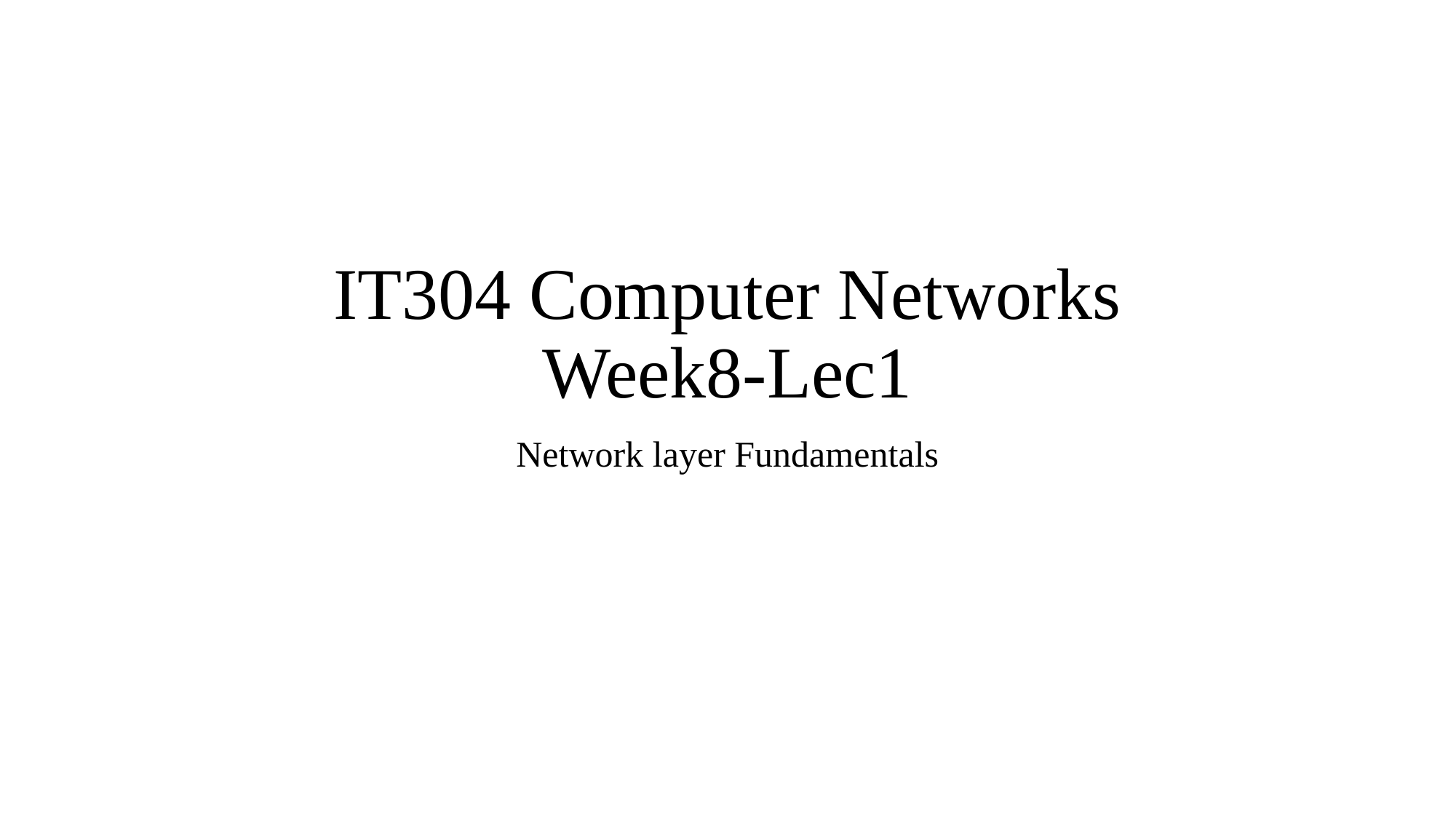

# IT304 Computer Networks Week8-Lec1
Network layer Fundamentals